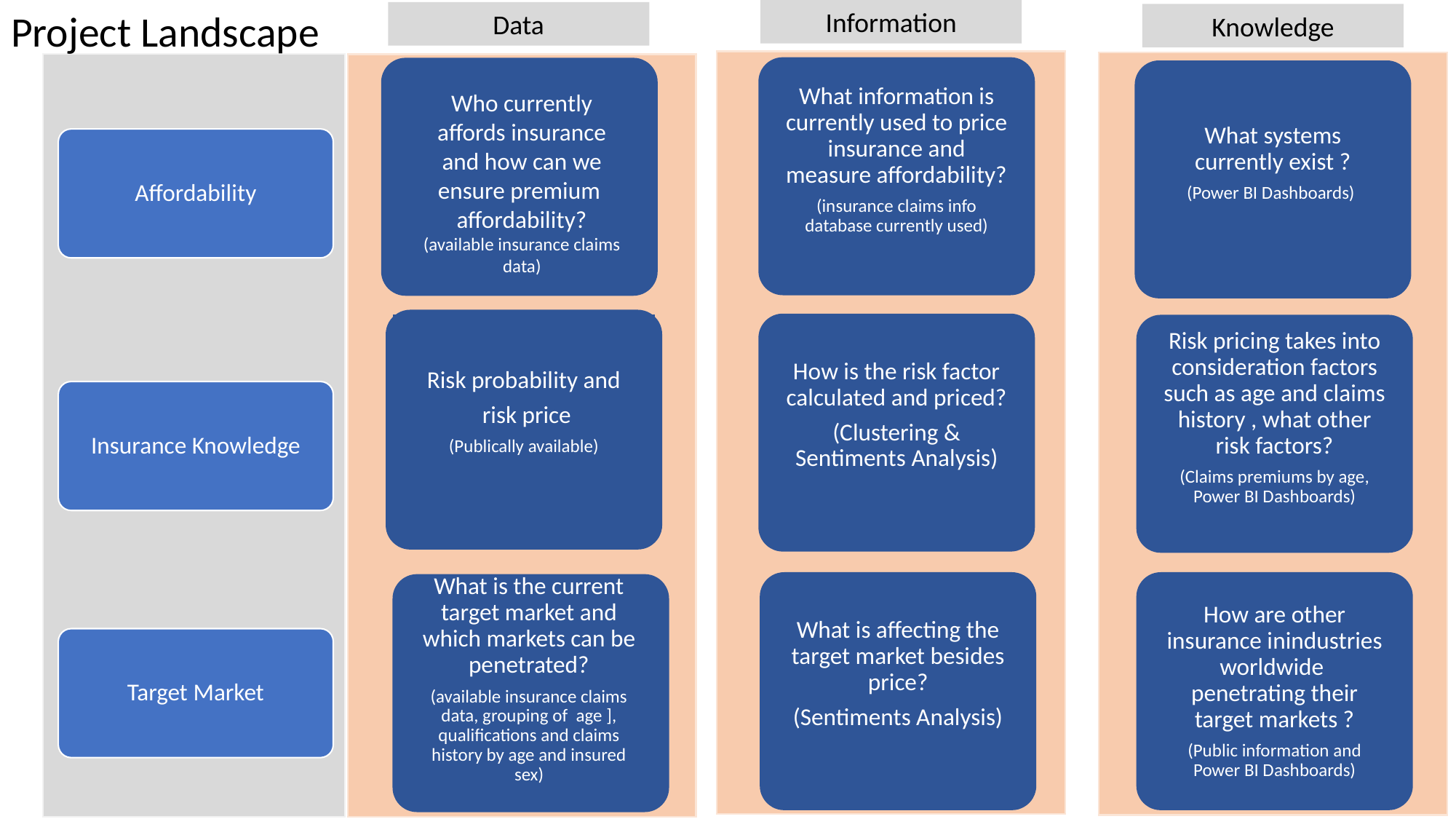

Information
# Project Landscape
Data
Knowledge

What information is currently used to price insurance and measure affordability?
(insurance claims info database currently used)

What systems currently exist ?
(Power BI Dashboards)

Who currently affords insurance and how can we ensure premium  affordability?
(available insurance claims data)

Affordability

Risk probability and
 risk price
(Publically available)

How is the risk factor calculated and priced?
(Clustering & Sentiments Analysis)

Risk pricing takes into consideration factors such as age and claims history , what other risk factors?
(Claims premiums by age, Power BI Dashboards)

Insurance Knowledge

What is affecting the target market besides price?
(Sentiments Analysis)

How are other insurance inindustries worldwide  penetrating their target markets ?
(Public information and Power BI Dashboards)

What is the current target market and which markets can be penetrated?
(available insurance claims data, grouping of  age ], qualifications and claims history by age and insured sex)

Target Market